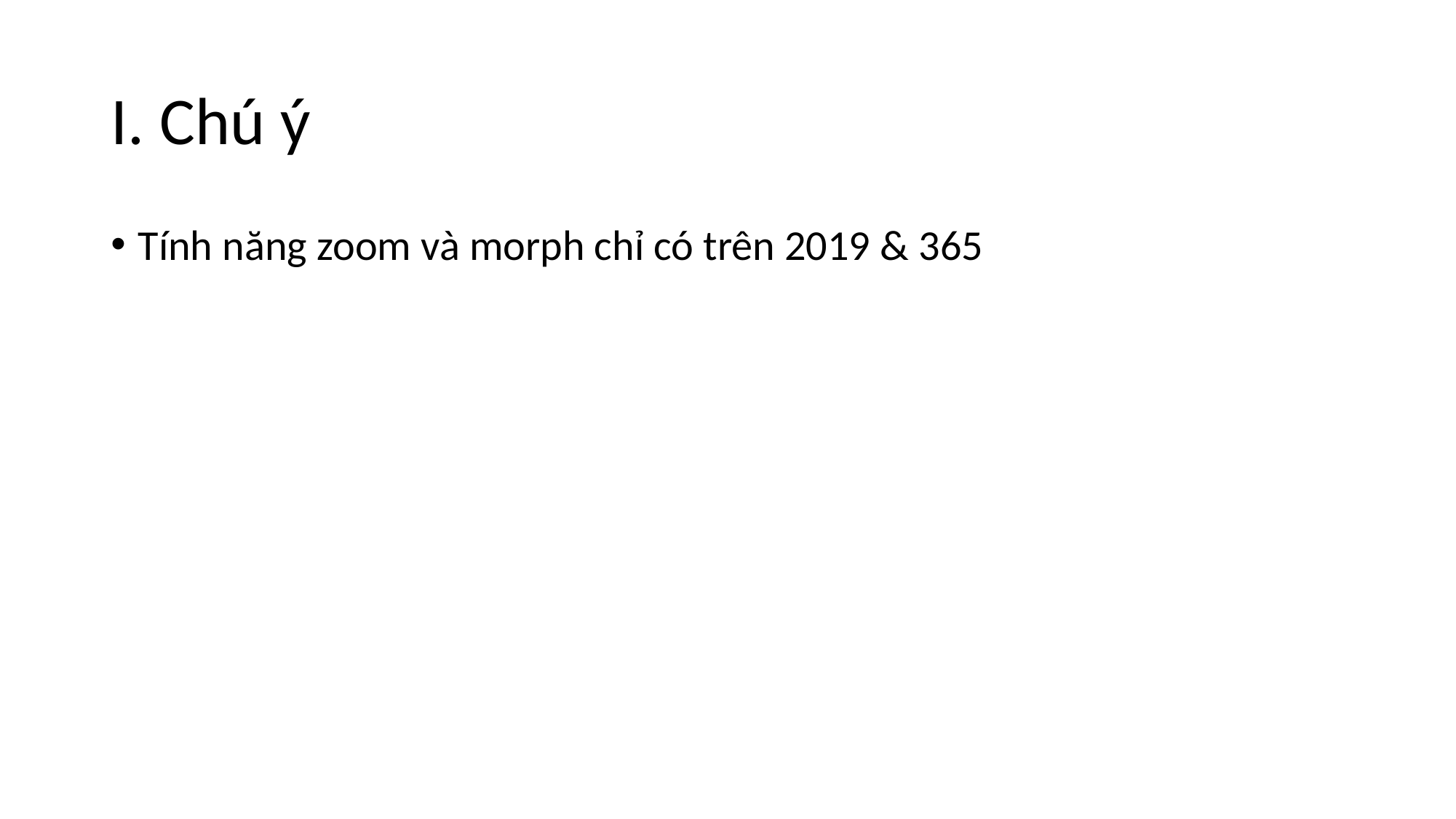

# I. Chú ý
Tính năng zoom và morph chỉ có trên 2019 & 365